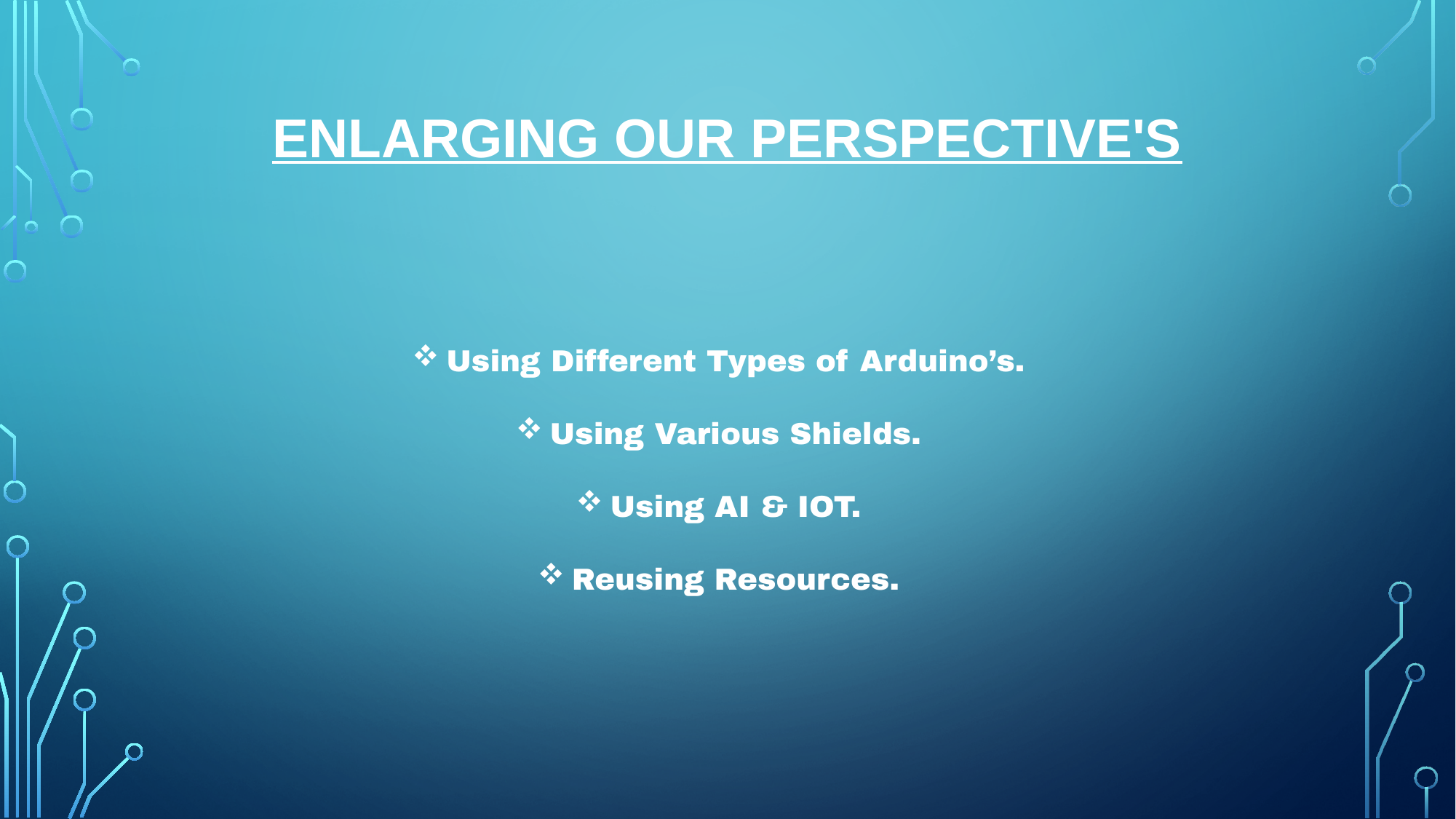

# Enlarging our perspective's
Using Different Types of Arduino’s.
Using Various Shields.
Using AI & IOT.
Reusing Resources.